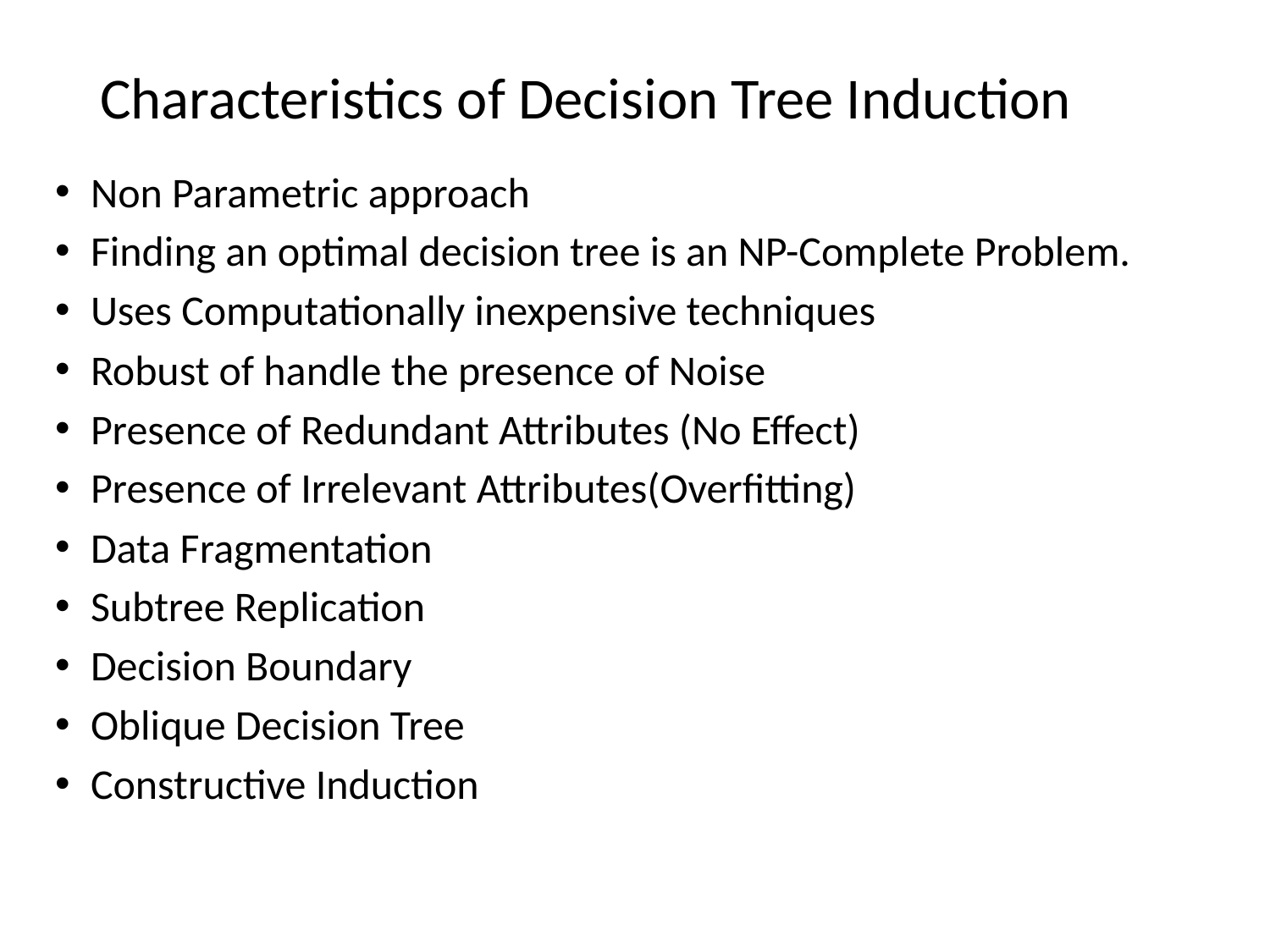

# Characteristics of Decision Tree Induction
Non Parametric approach
Finding an optimal decision tree is an NP-Complete Problem.
Uses Computationally inexpensive techniques
Robust of handle the presence of Noise
Presence of Redundant Attributes (No Effect)
Presence of Irrelevant Attributes(Overfitting)
Data Fragmentation
Subtree Replication
Decision Boundary
Oblique Decision Tree
Constructive Induction